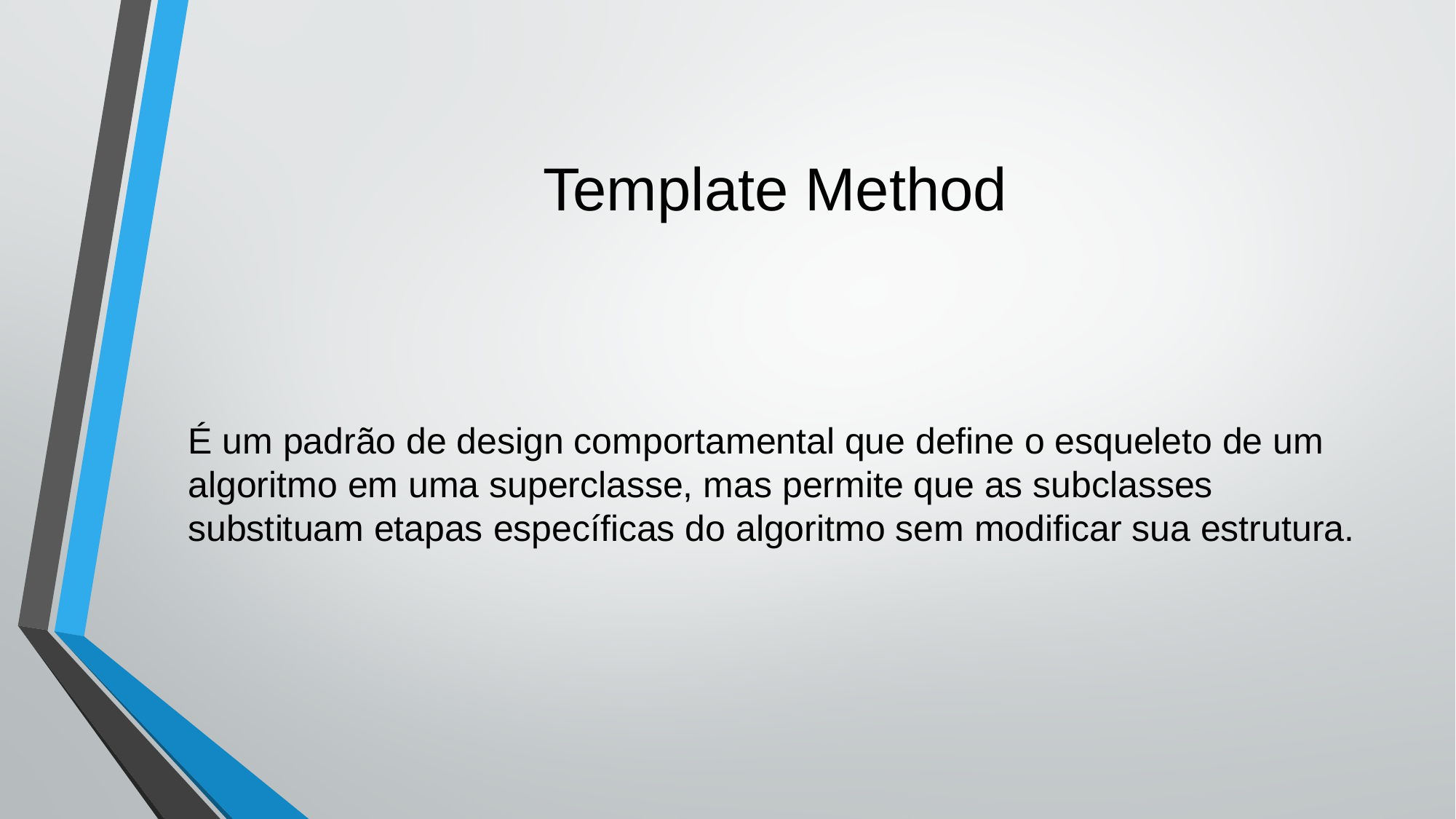

# Template Method
É um padrão de design comportamental que define o esqueleto de um algoritmo em uma superclasse, mas permite que as subclasses substituam etapas específicas do algoritmo sem modificar sua estrutura.